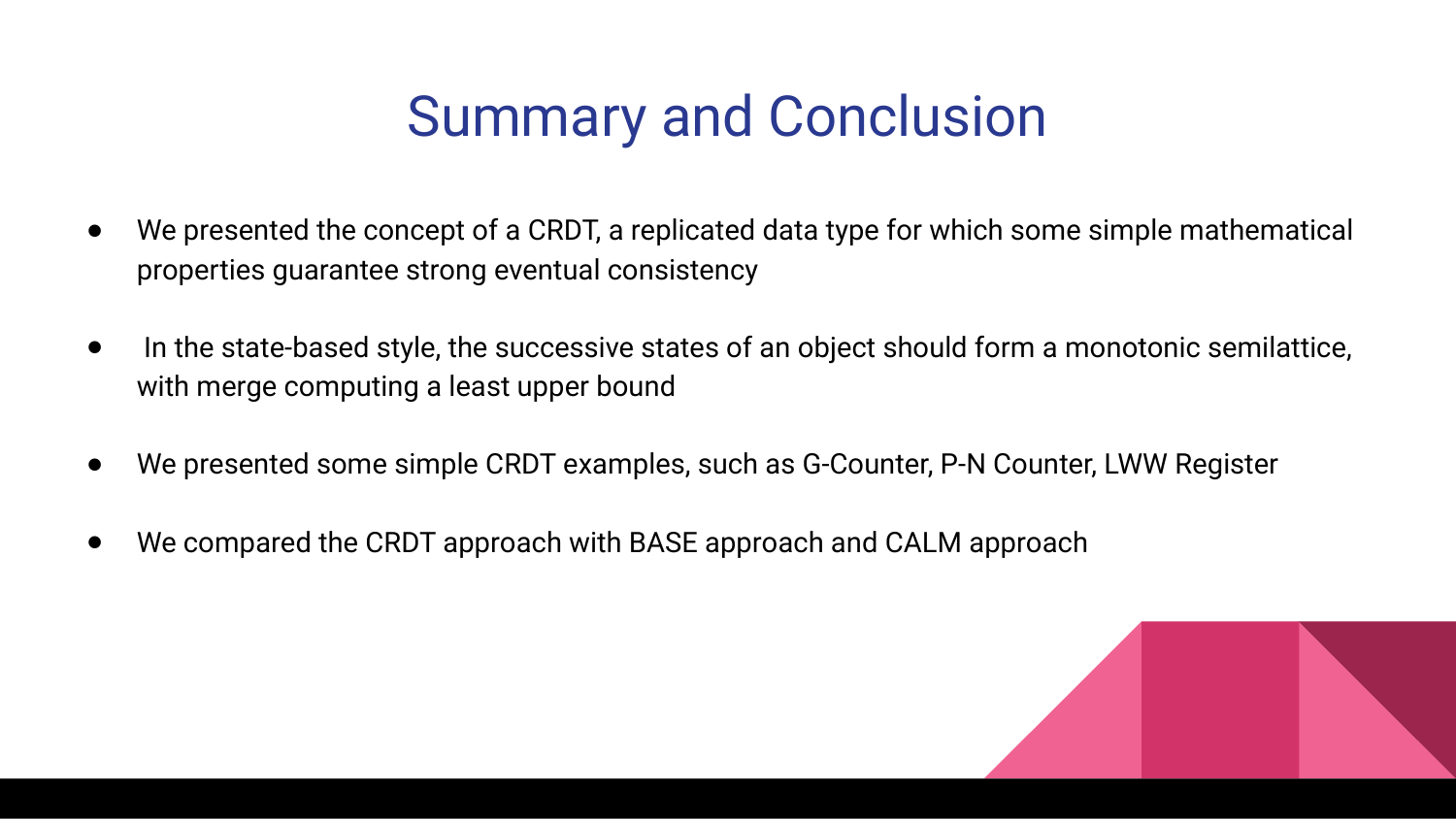

Summary and Conclusion
We presented the concept of a CRDT, a replicated data type for which some simple mathematical properties guarantee strong eventual consistency

 In the state-based style, the successive states of an object should form a monotonic semilattice, with merge computing a least upper bound

We presented some simple CRDT examples, such as G-Counter, P-N Counter, LWW Register

We compared the CRDT approach with BASE approach and CALM approach